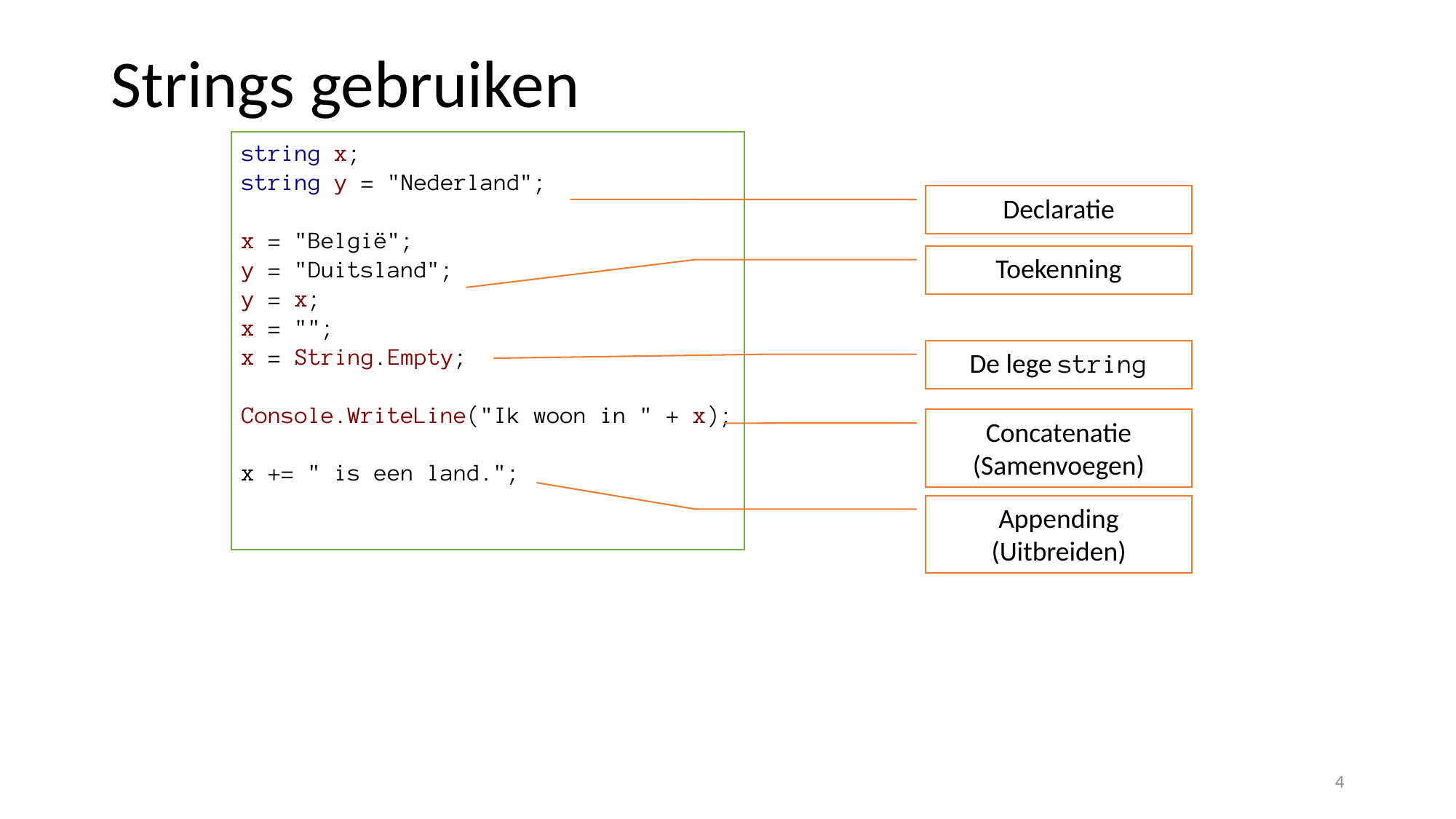

# Strings gebruiken
string x;
string y = "Nederland";
x = "België";
y = "Duitsland";
y = x;
x = "";
x = String.Empty;
Console.WriteLine("Ik woon in " + x);
x += " is een land.";

Declaratie
Toekenning
De lege string
Concatenatie (Samenvoegen)
Appending (Uitbreiden)
4